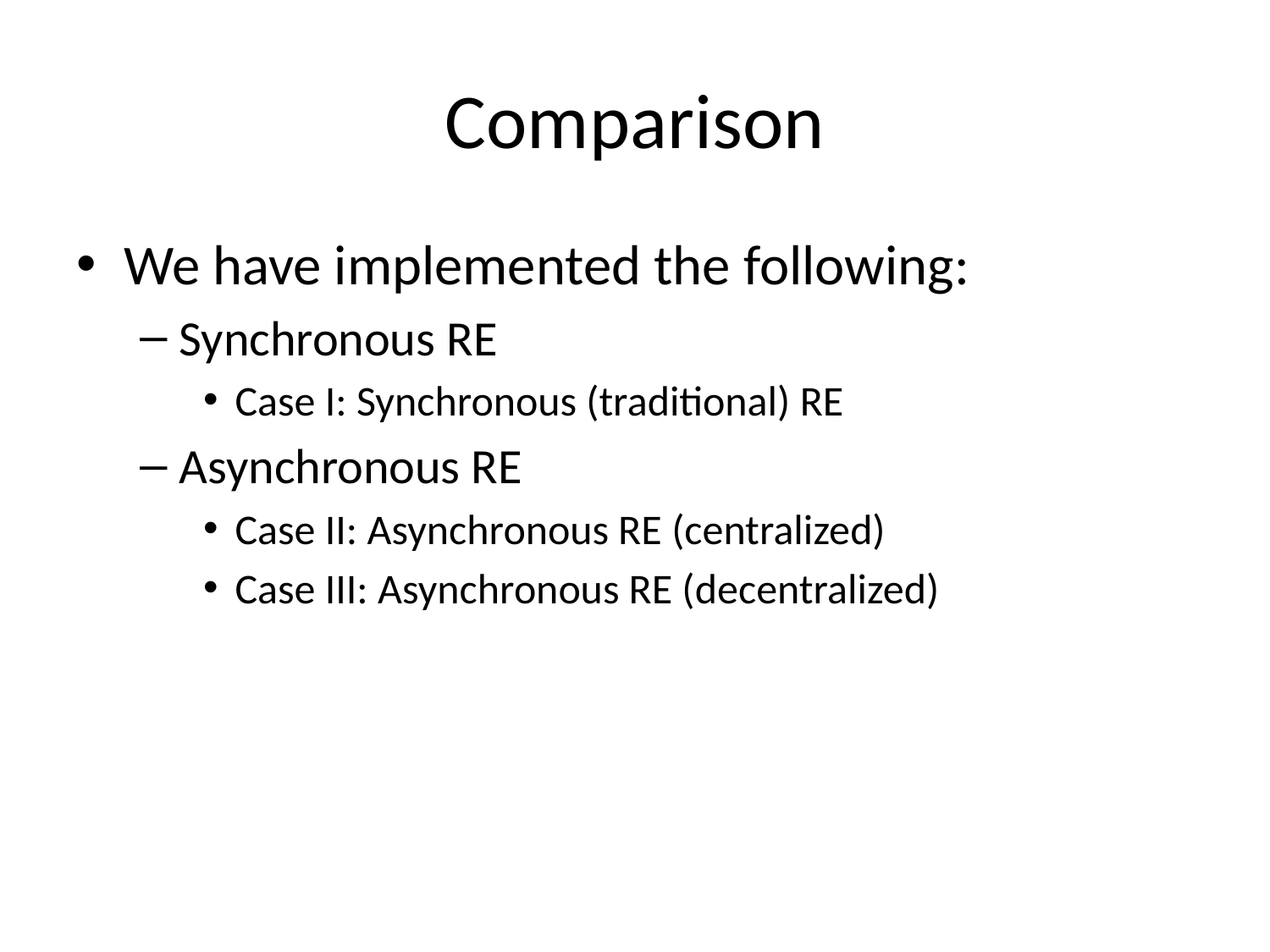

# Comparison
We have implemented the following:
Synchronous RE
Case I: Synchronous (traditional) RE
Asynchronous RE
Case II: Asynchronous RE (centralized)
Case III: Asynchronous RE (decentralized)